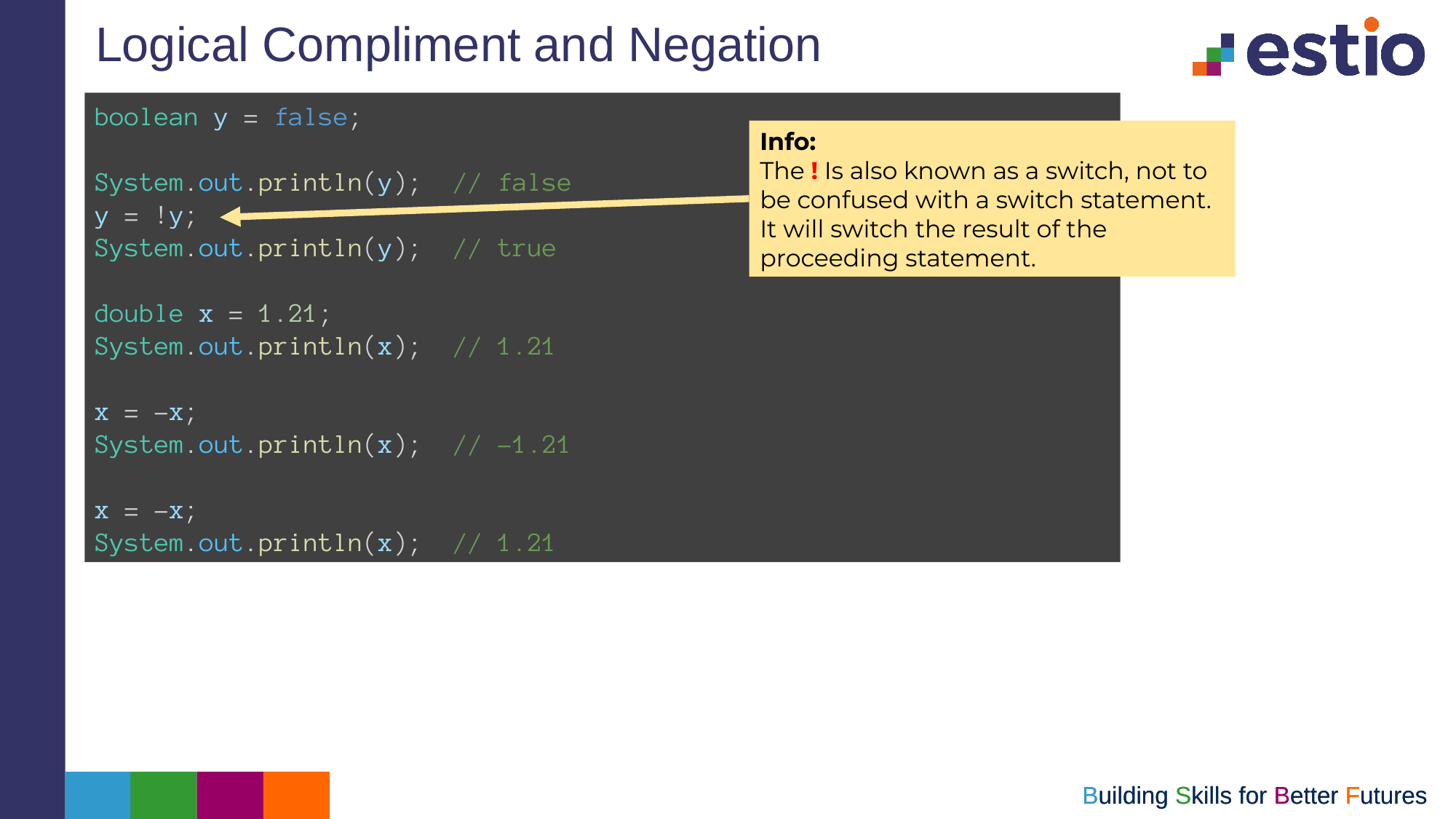

# Logical Compliment and Negation
boolean y = false;

System.out.println(y);  // false
y = !y;
System.out.println(y);  // true
double x = 1.21;
System.out.println(x);  // 1.21

x = -x;
System.out.println(x);  // -1.21

x = -x;
System.out.println(x);  // 1.21
Info:
The ! Is also known as a switch, not to be confused with a switch statement. It will switch the result of the proceeding statement.